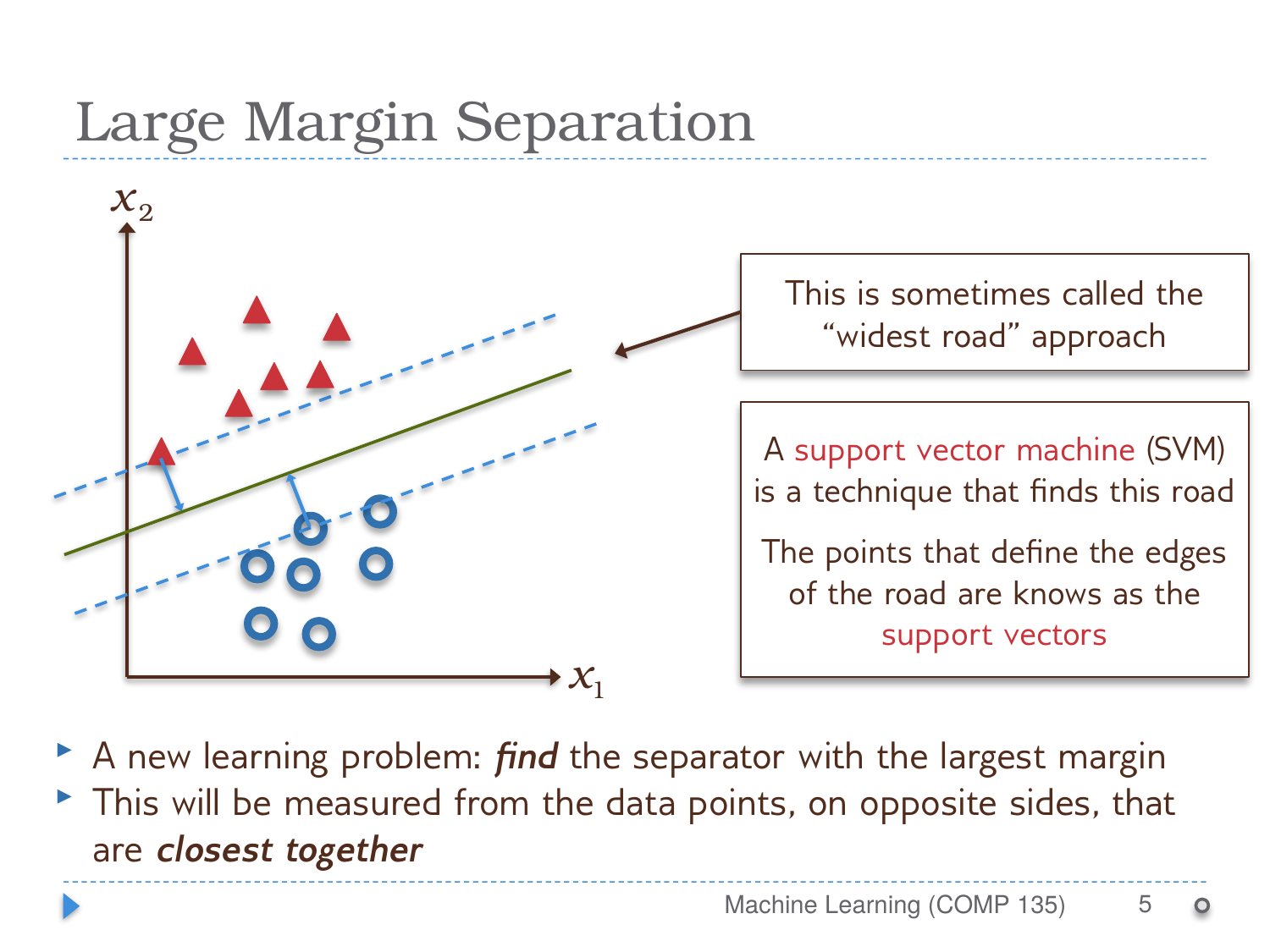

# Large Margin Separation
x2
This is sometimes called the “widest road” approach

A support vector machine (SVM) is a technique that finds this road
The points that define the edges of the road are knows as the support vectors

x1
A new learning problem: find the separator with the largest margin
This will be measured from the data points, on opposite sides, that are closest together

5
Machine Learning (COMP 135)